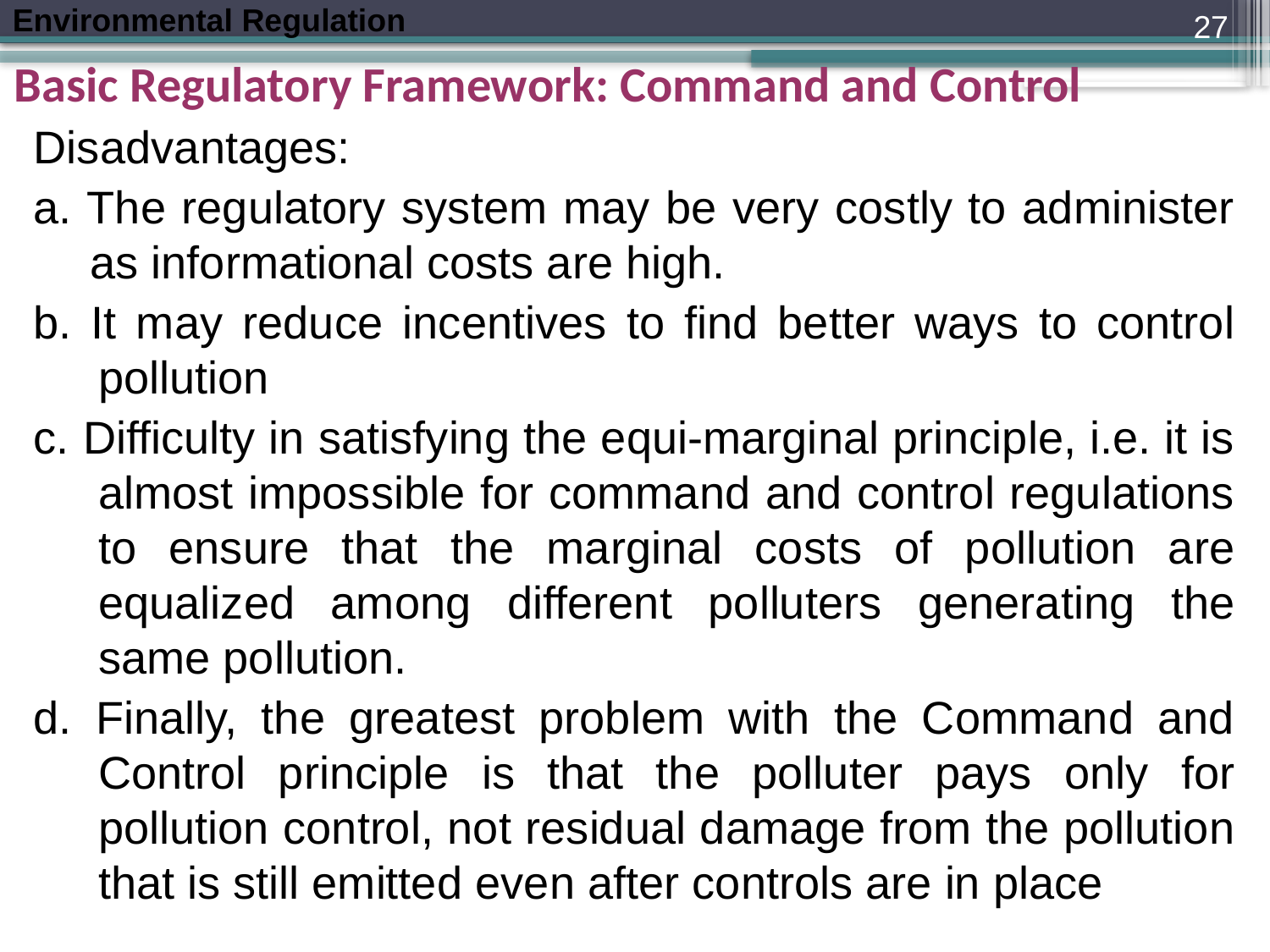

27
Basic Regulatory Framework: Command and Control
Disadvantages:
a. The regulatory system may be very costly to administer as informational costs are high.
b. It may reduce incentives to find better ways to control pollution
c. Difficulty in satisfying the equi-marginal principle, i.e. it is almost impossible for command and control regulations to ensure that the marginal costs of pollution are equalized among different polluters generating the same pollution.
d. Finally, the greatest problem with the Command and Control principle is that the polluter pays only for pollution control, not residual damage from the pollution that is still emitted even after controls are in place